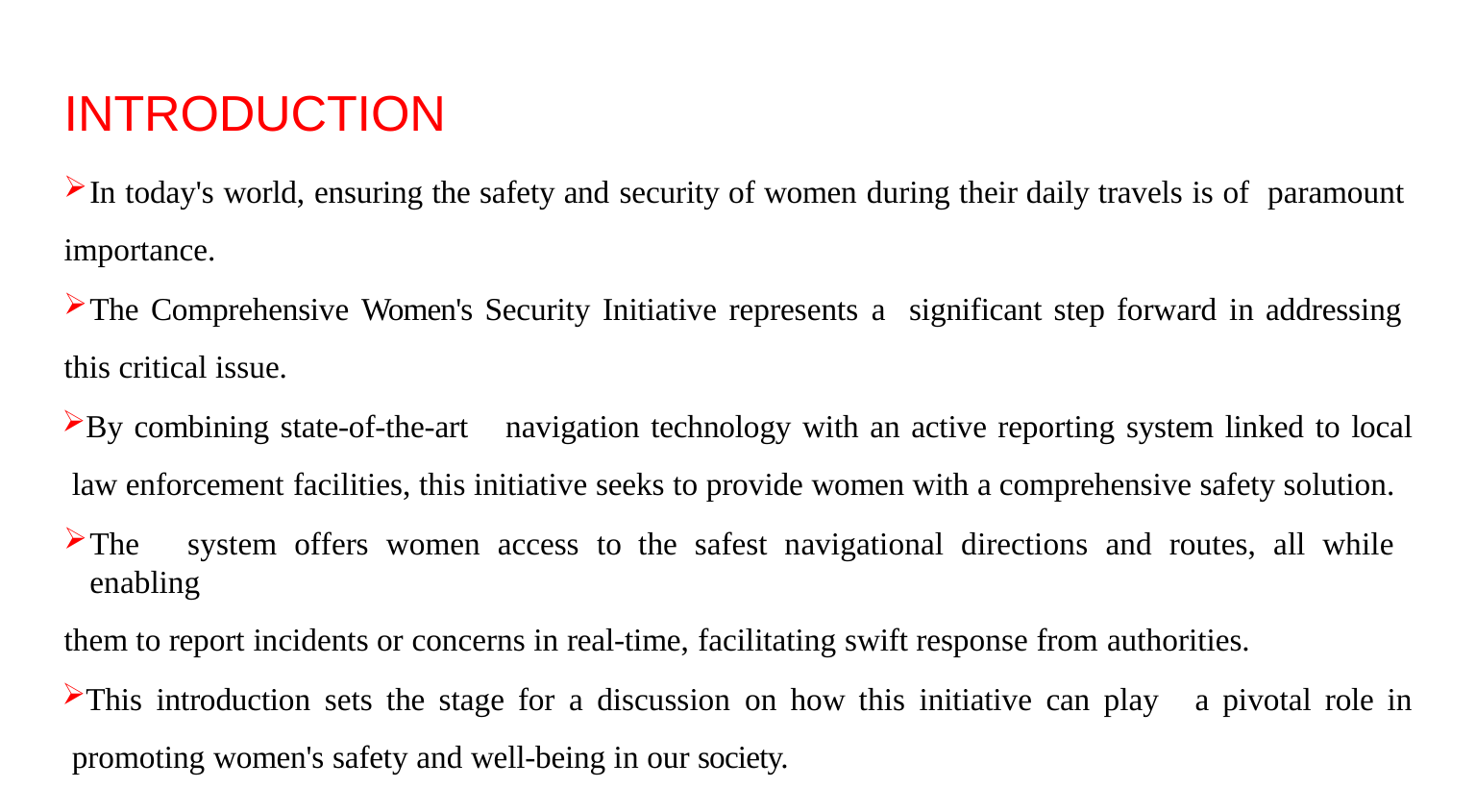

# INTRODUCTION
In today's world, ensuring the safety and security of women during their daily travels is of paramount
importance.
The Comprehensive Women's Security Initiative represents a   significant step forward in addressing
this critical issue.
By combining state-of-the-art	navigation technology with an active reporting system linked to local  law enforcement facilities, this initiative seeks to provide women with a comprehensive safety solution.
The	system offers women access to the safest navigational directions and routes, all while	enabling
them to report incidents or concerns in real-time, facilitating swift response from authorities.
This introduction sets the stage for a discussion on how this initiative can play	a pivotal role in  promoting women's safety and well-being in our society.